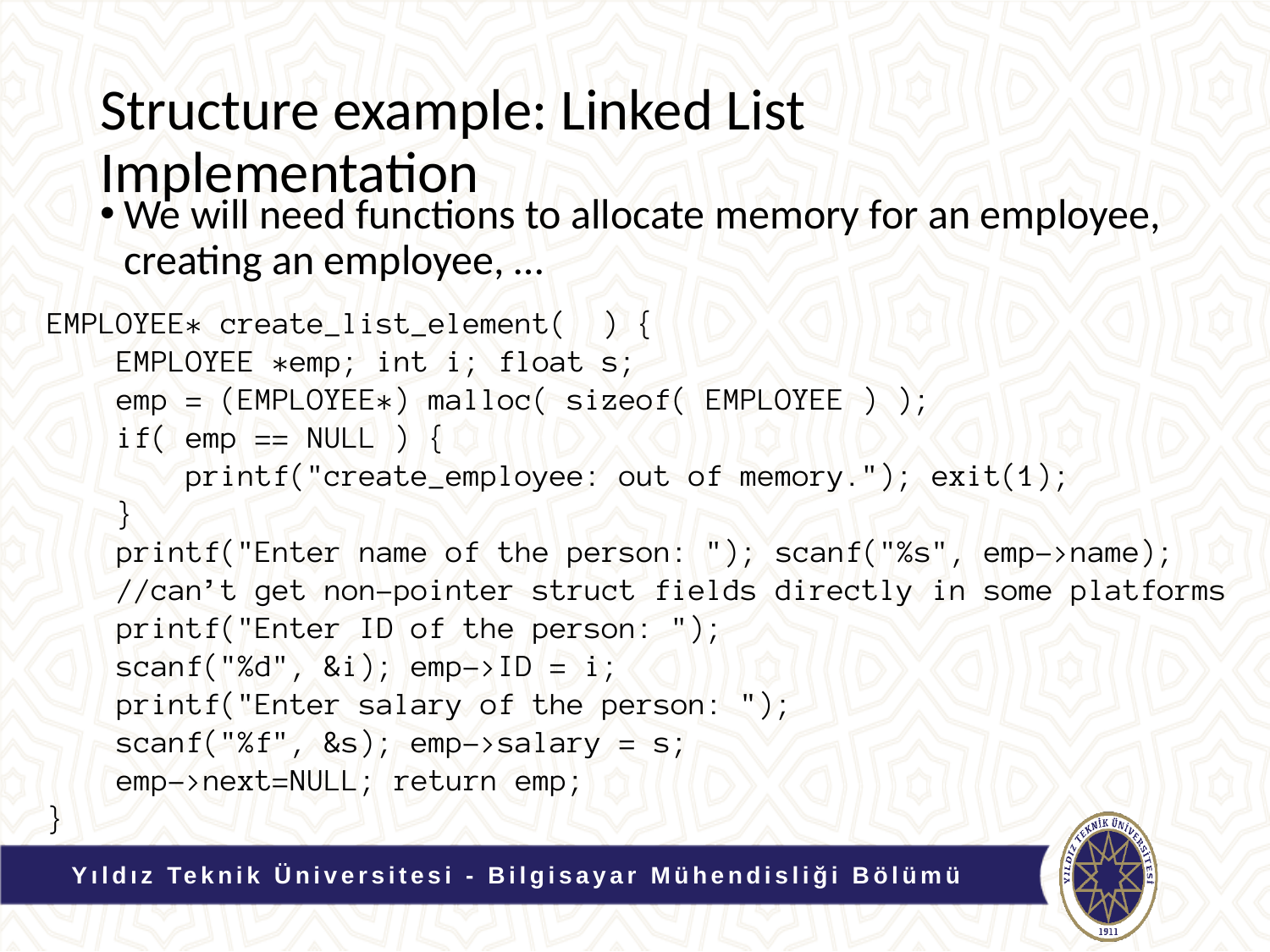

# Structure example: Linked List Implementation
We will need functions to allocate memory for an employee, creating an employee, …
EMPLOYEE* create_list_element(  ) {
    EMPLOYEE *emp; int i; float s;
    emp = (EMPLOYEE*) malloc( sizeof( EMPLOYEE ) );
    if( emp == NULL ) {
        printf("create_employee: out of memory."); exit(1);
    }
    printf("Enter name of the person: "); scanf("%s", emp->name);
    //can’t get non-pointer struct fields directly in some platforms
    printf("Enter ID of the person: ");
    scanf("%d", &i); emp->ID = i;
    printf("Enter salary of the person: ");
    scanf("%f", &s); emp->salary = s;
    emp->next=NULL; return emp;
}
Yıldız Teknik Üniversitesi - Bilgisayar Mühendisliği Bölümü